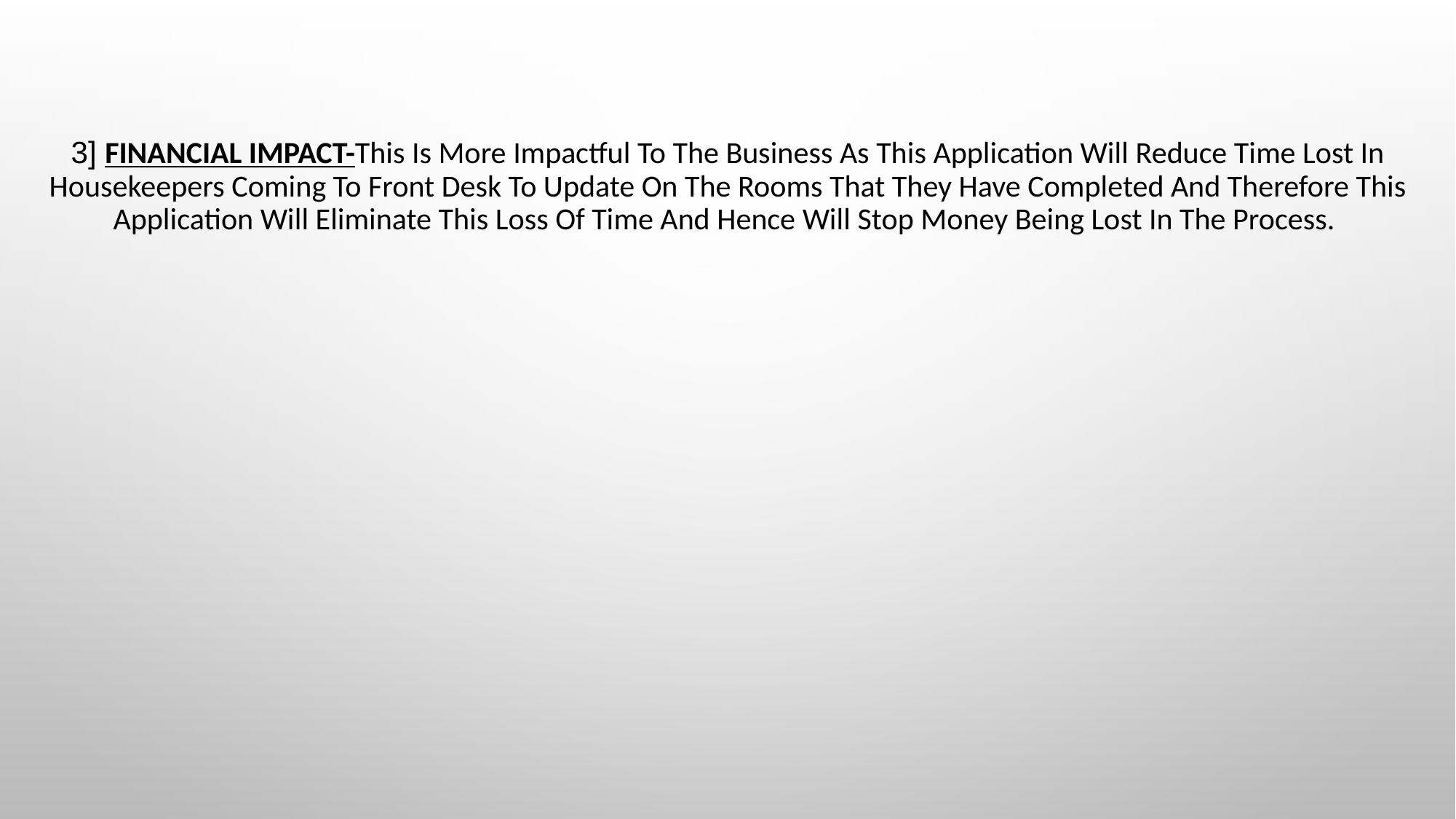

# 3] FINANCIAL IMPACT-This Is More Impactful To The Business As This Application Will Reduce Time Lost In Housekeepers Coming To Front Desk To Update On The Rooms That They Have Completed And Therefore This Application Will Eliminate This Loss Of Time And Hence Will Stop Money Being Lost In The Process.